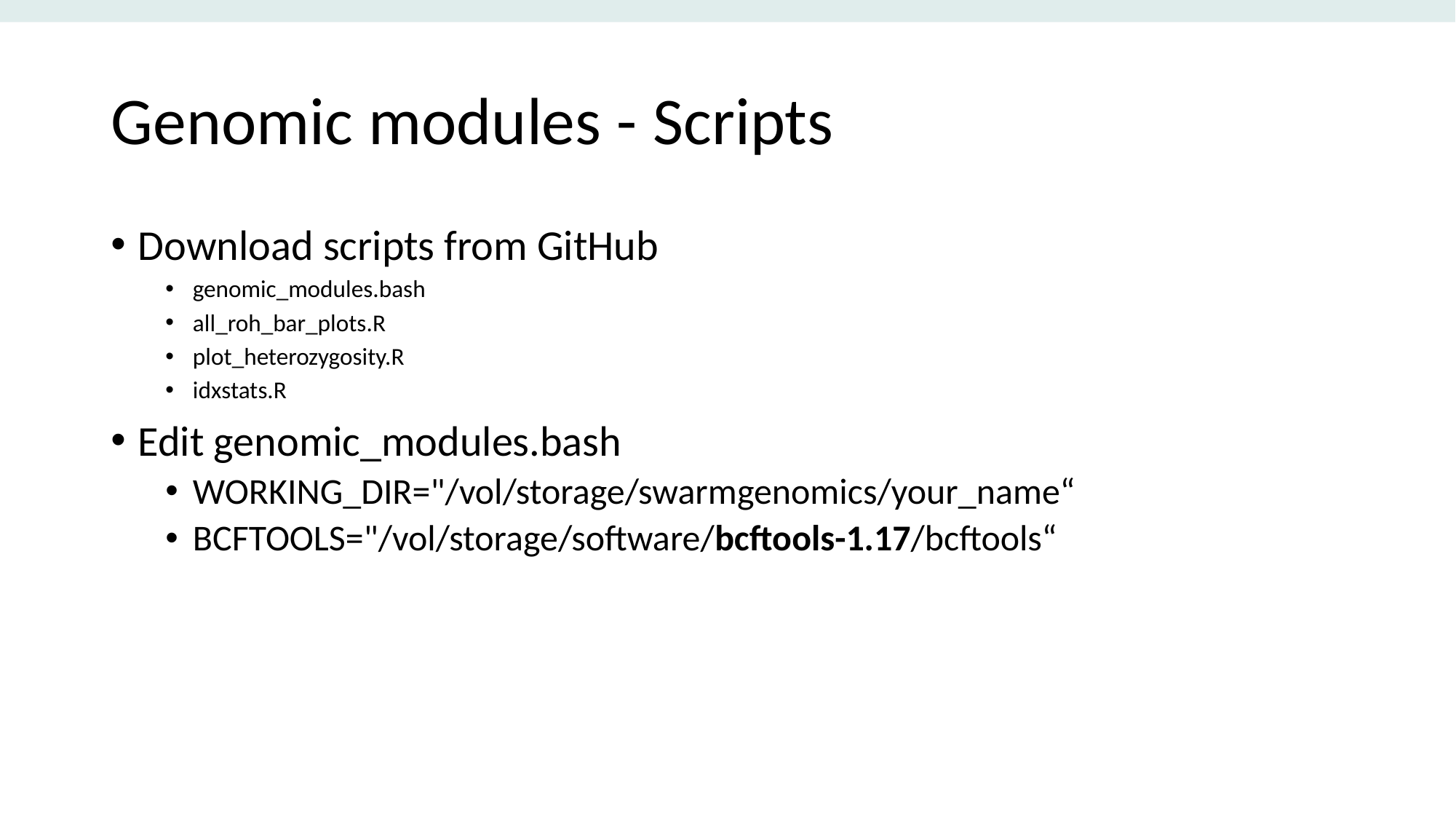

# Genomic modules - Scripts
Download scripts from GitHub
genomic_modules.bash
all_roh_bar_plots.R
plot_heterozygosity.R
idxstats.R
Edit genomic_modules.bash
WORKING_DIR="/vol/storage/swarmgenomics/your_name“
BCFTOOLS="/vol/storage/software/bcftools-1.17/bcftools“